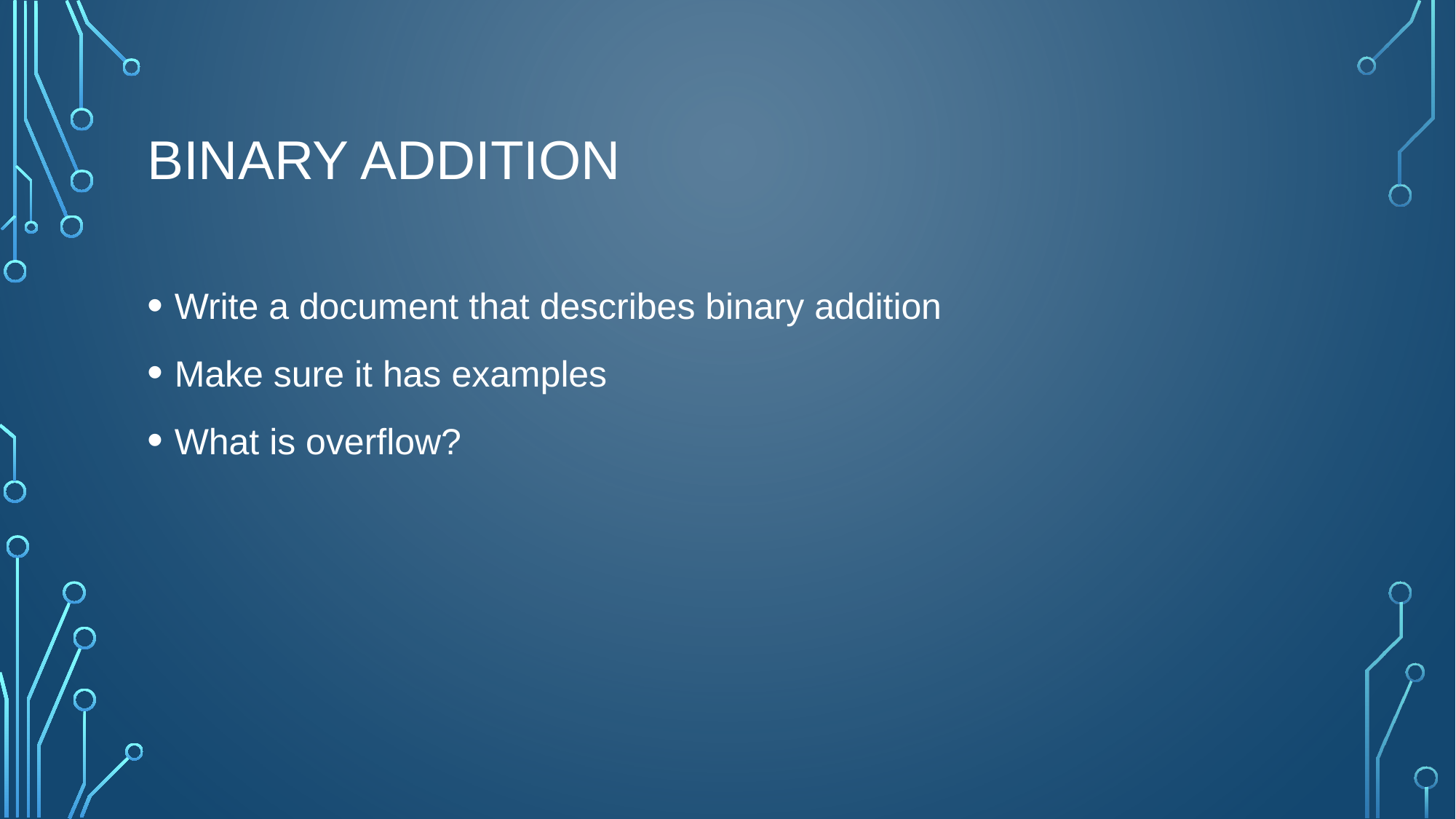

# Binary addition
Write a document that describes binary addition
Make sure it has examples
What is overflow?